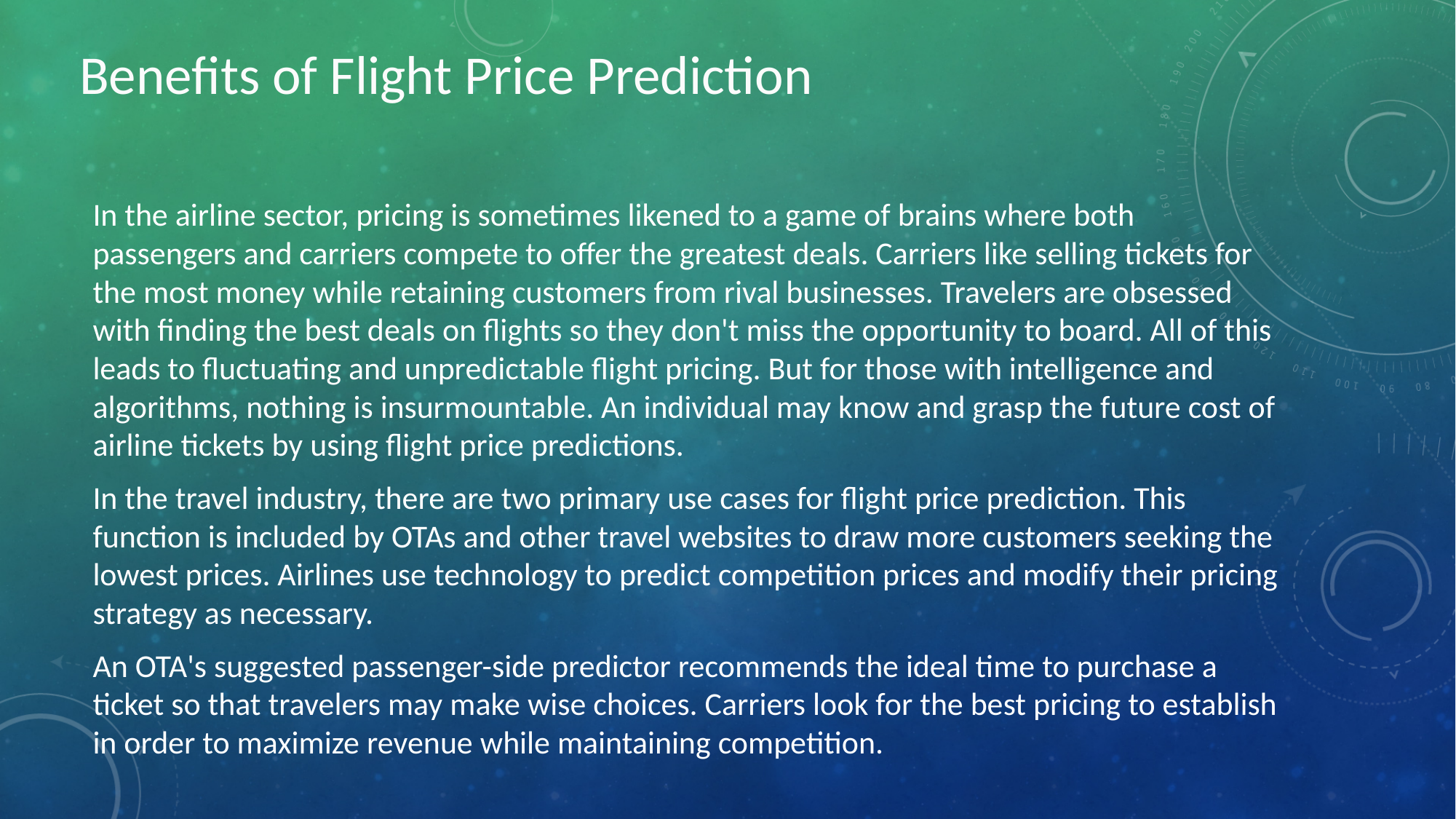

# Benefits of Flight Price Prediction

In the airline sector, pricing is sometimes likened to a game of brains where both passengers and carriers compete to offer the greatest deals. Carriers like selling tickets for the most money while retaining customers from rival businesses. Travelers are obsessed with finding the best deals on flights so they don't miss the opportunity to board. All of this leads to fluctuating and unpredictable flight pricing. But for those with intelligence and algorithms, nothing is insurmountable. An individual may know and grasp the future cost of airline tickets by using flight price predictions.
In the travel industry, there are two primary use cases for flight price prediction. This function is included by OTAs and other travel websites to draw more customers seeking the lowest prices. Airlines use technology to predict competition prices and modify their pricing strategy as necessary.
An OTA's suggested passenger-side predictor recommends the ideal time to purchase a ticket so that travelers may make wise choices. Carriers look for the best pricing to establish in order to maximize revenue while maintaining competition.